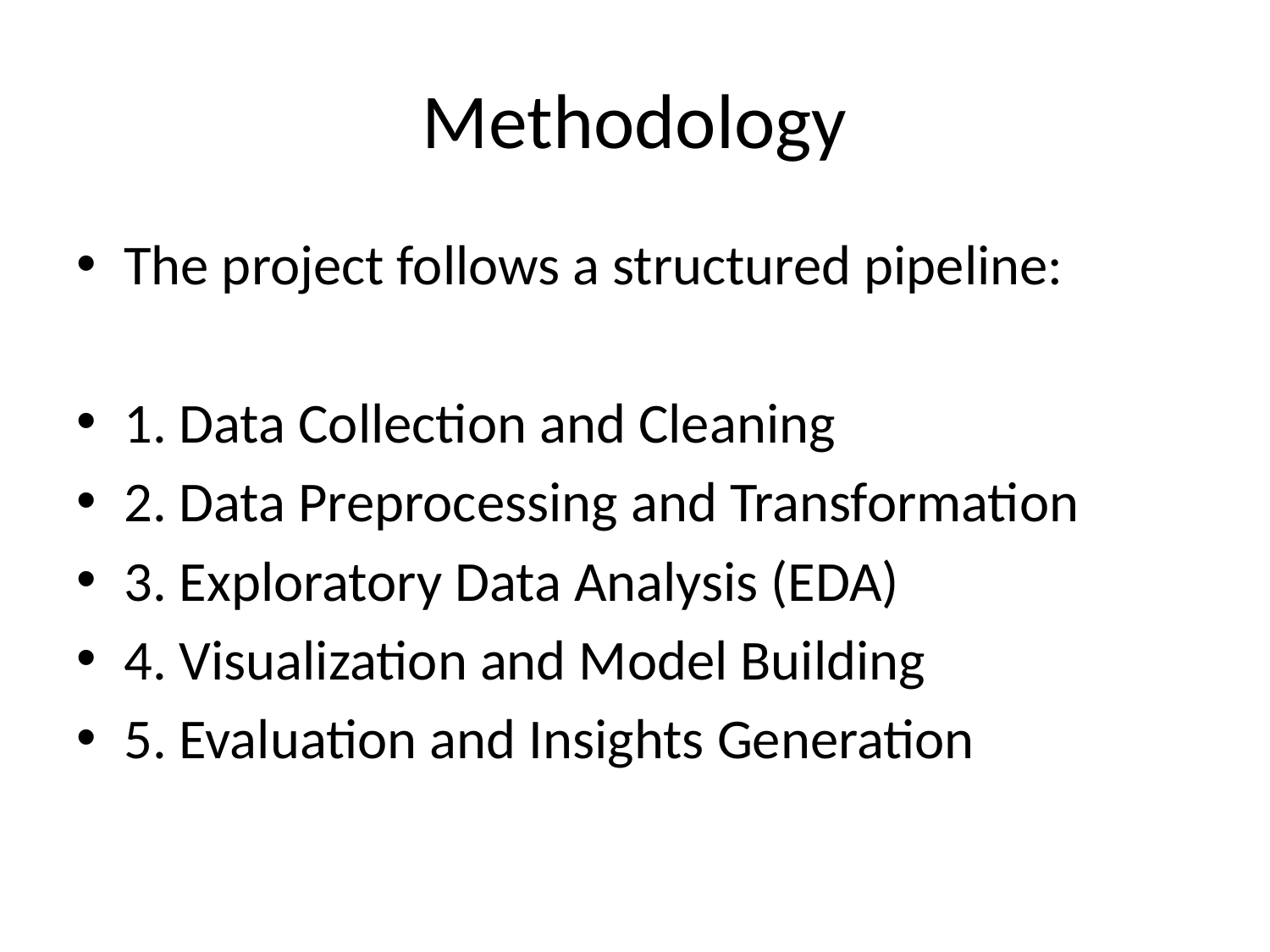

# Methodology
The project follows a structured pipeline:

1. Data Collection and Cleaning
2. Data Preprocessing and Transformation
3. Exploratory Data Analysis (EDA)
4. Visualization and Model Building
5. Evaluation and Insights Generation